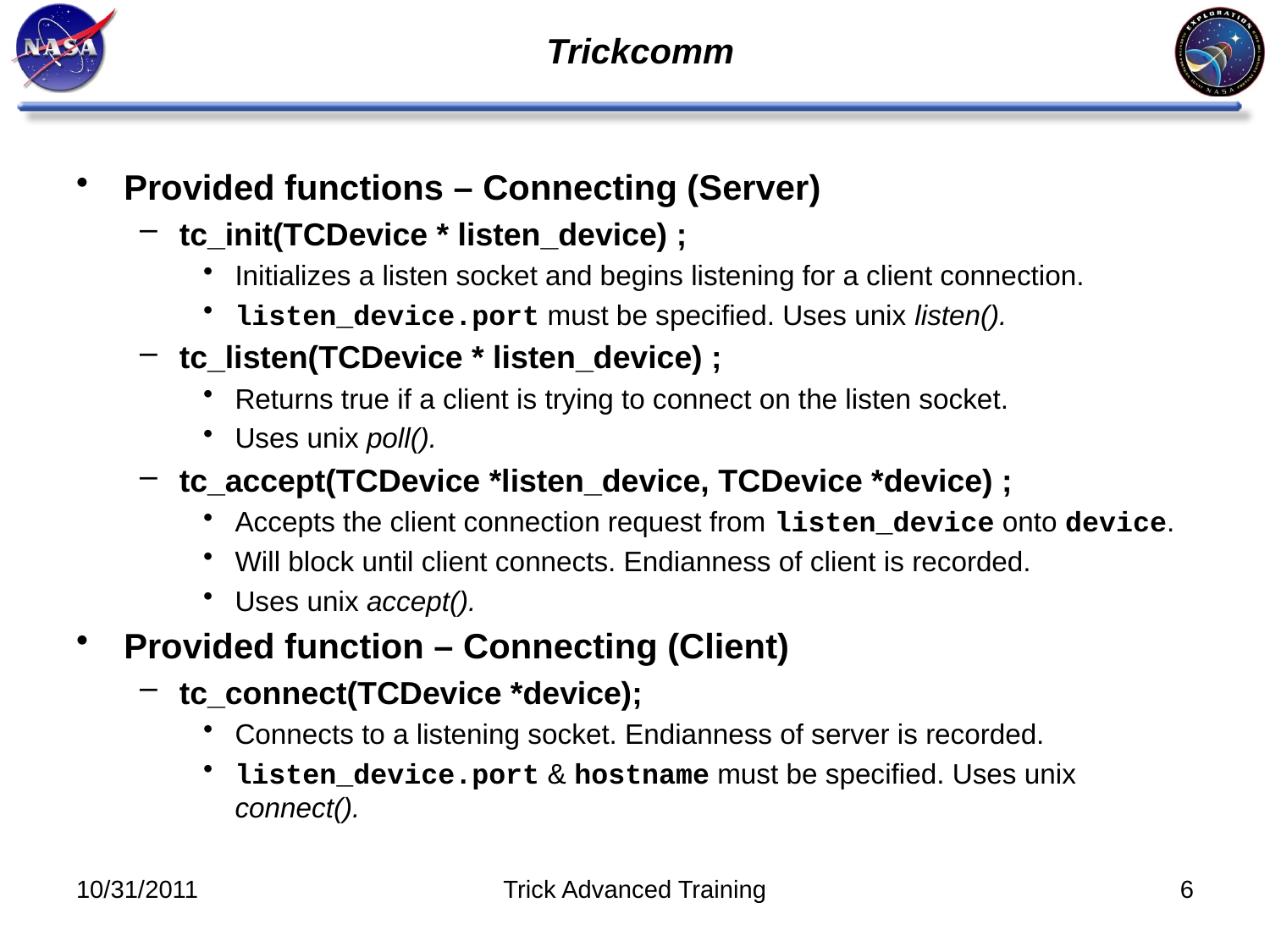

# Trickcomm
Provided functions – Connecting (Server)
tc_init(TCDevice * listen_device) ;
Initializes a listen socket and begins listening for a client connection.
listen_device.port must be specified. Uses unix listen().
tc_listen(TCDevice * listen_device) ;
Returns true if a client is trying to connect on the listen socket.
Uses unix poll().
tc_accept(TCDevice *listen_device, TCDevice *device) ;
Accepts the client connection request from listen_device onto device.
Will block until client connects. Endianness of client is recorded.
Uses unix accept().
Provided function – Connecting (Client)
tc_connect(TCDevice *device);
Connects to a listening socket. Endianness of server is recorded.
listen_device.port & hostname must be specified. Uses unix connect().
10/31/2011
Trick Advanced Training
6